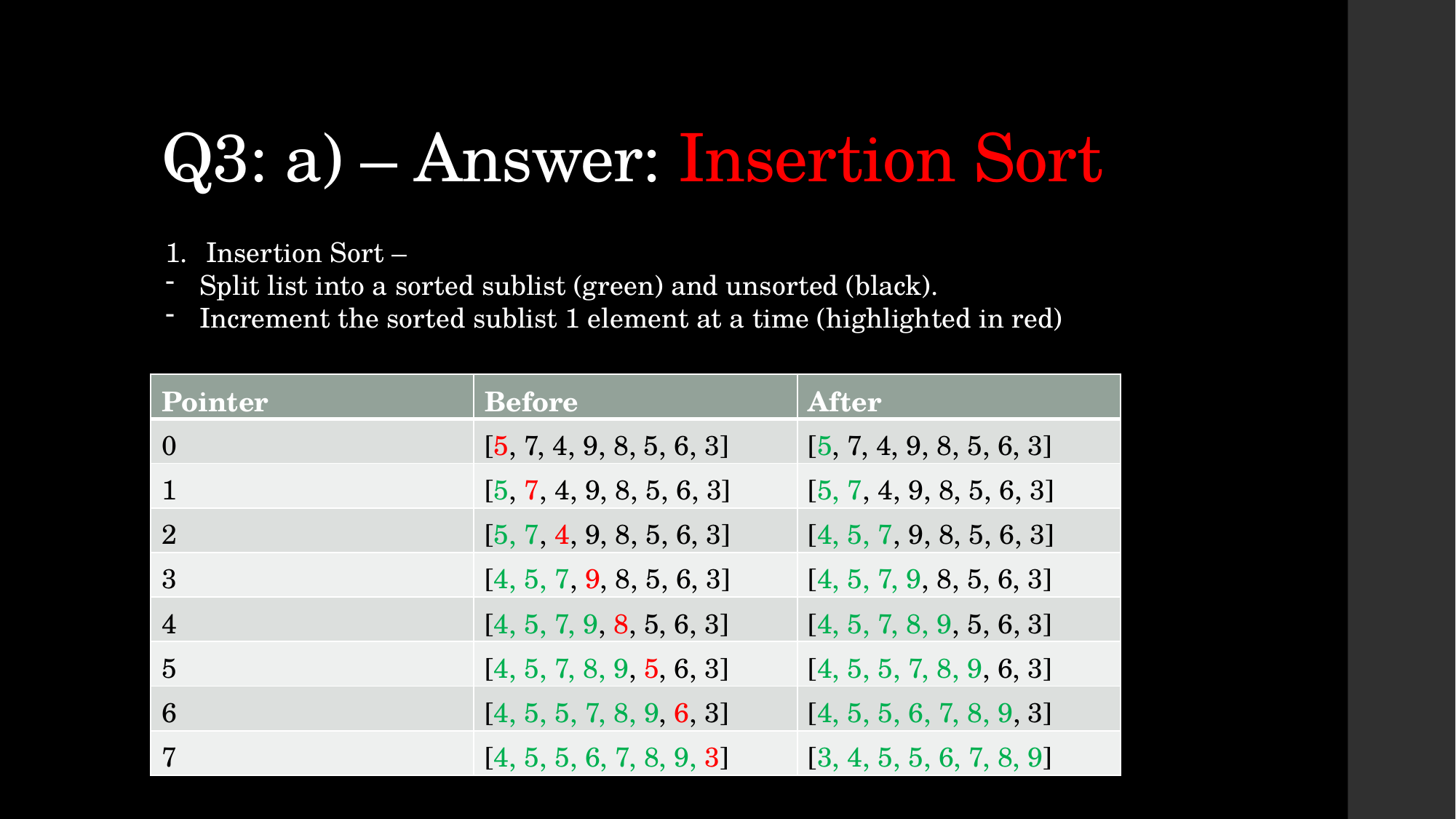

# Q3: a) – Answer: Insertion Sort
Insertion Sort –
Split list into a sorted sublist (green) and unsorted (black).
Increment the sorted sublist 1 element at a time (highlighted in red)
| Pointer | Before | After |
| --- | --- | --- |
| 0 | [5, 7, 4, 9, 8, 5, 6, 3] | [5, 7, 4, 9, 8, 5, 6, 3] |
| 1 | [5, 7, 4, 9, 8, 5, 6, 3] | [5, 7, 4, 9, 8, 5, 6, 3] |
| 2 | [5, 7, 4, 9, 8, 5, 6, 3] | [4, 5, 7, 9, 8, 5, 6, 3] |
| 3 | [4, 5, 7, 9, 8, 5, 6, 3] | [4, 5, 7, 9, 8, 5, 6, 3] |
| 4 | [4, 5, 7, 9, 8, 5, 6, 3] | [4, 5, 7, 8, 9, 5, 6, 3] |
| 5 | [4, 5, 7, 8, 9, 5, 6, 3] | [4, 5, 5, 7, 8, 9, 6, 3] |
| 6 | [4, 5, 5, 7, 8, 9, 6, 3] | [4, 5, 5, 6, 7, 8, 9, 3] |
| 7 | [4, 5, 5, 6, 7, 8, 9, 3] | [3, 4, 5, 5, 6, 7, 8, 9] |